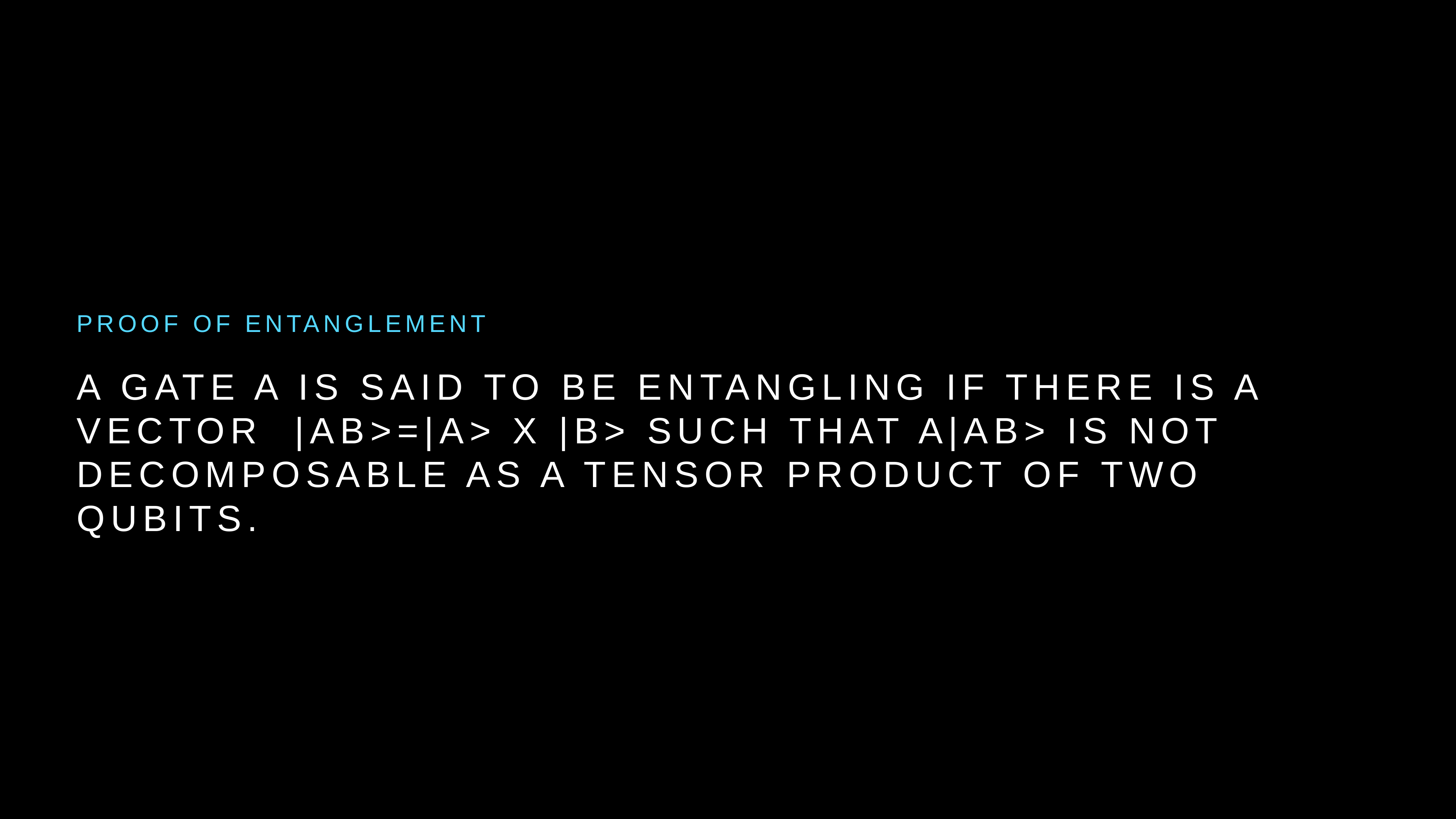

Proof of entanglement
# A gate A is said to be entangling if there is a vector  |ab>=|A> X |b> such that A|aB> is not decomposable as a tensor product of two qubits.